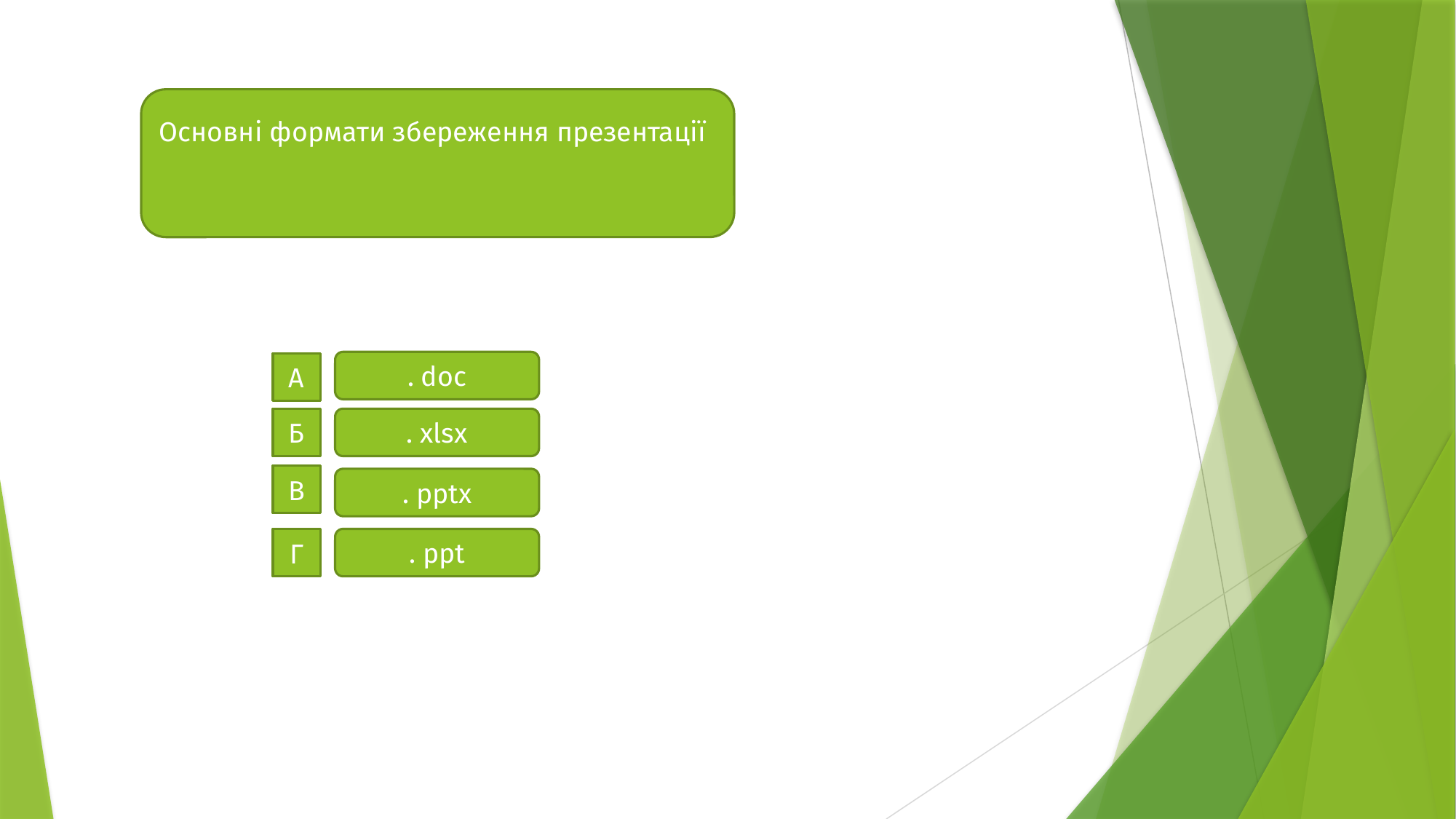

Основні формати збереження презентації

. doc
А
Б
. xlsх
В
. pptx
Г
. ppt